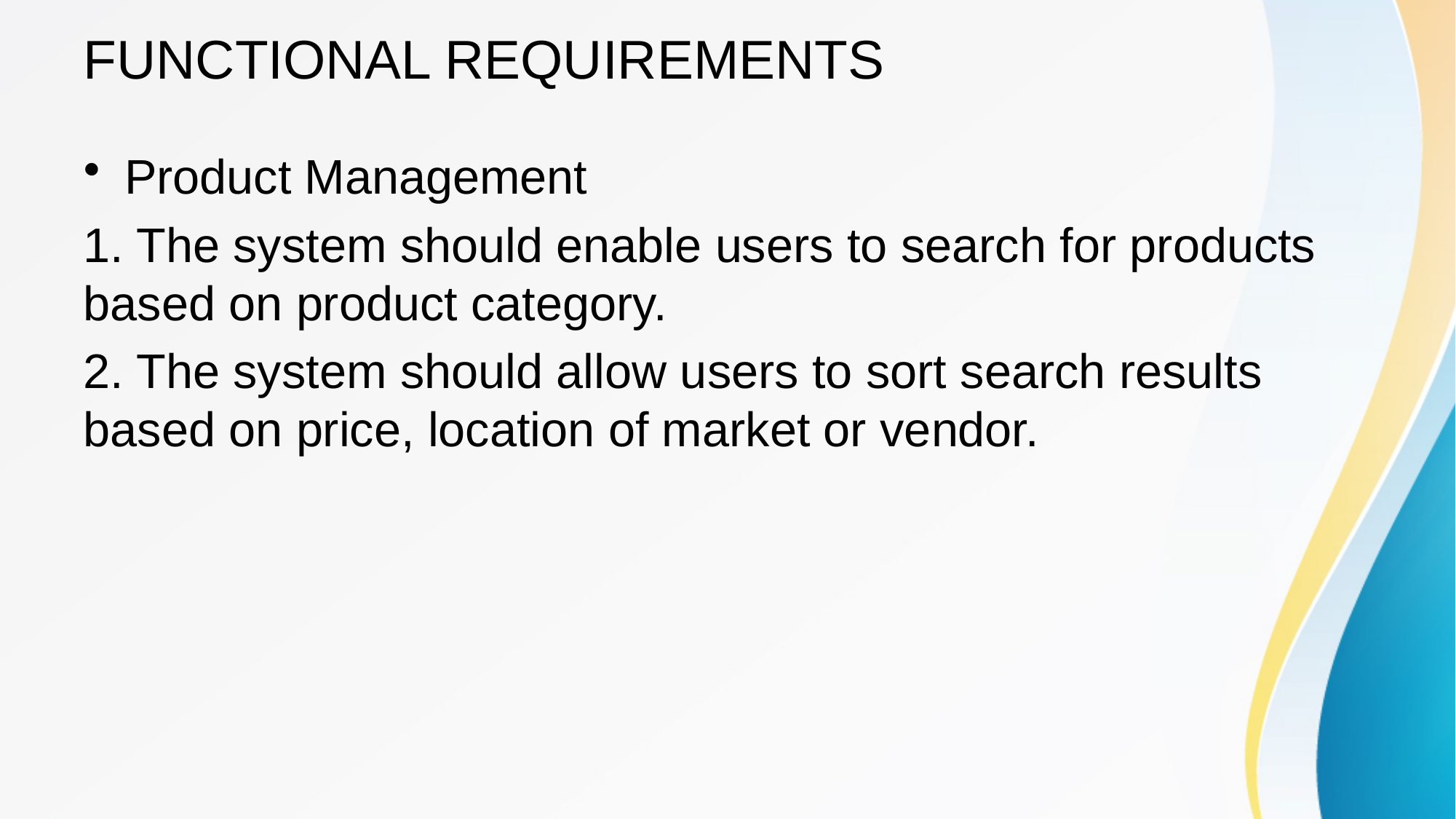

# FUNCTIONAL REQUIREMENTS
Product Management
1. The system should enable users to search for products based on product category.
2. The system should allow users to sort search results based on price, location of market or vendor.